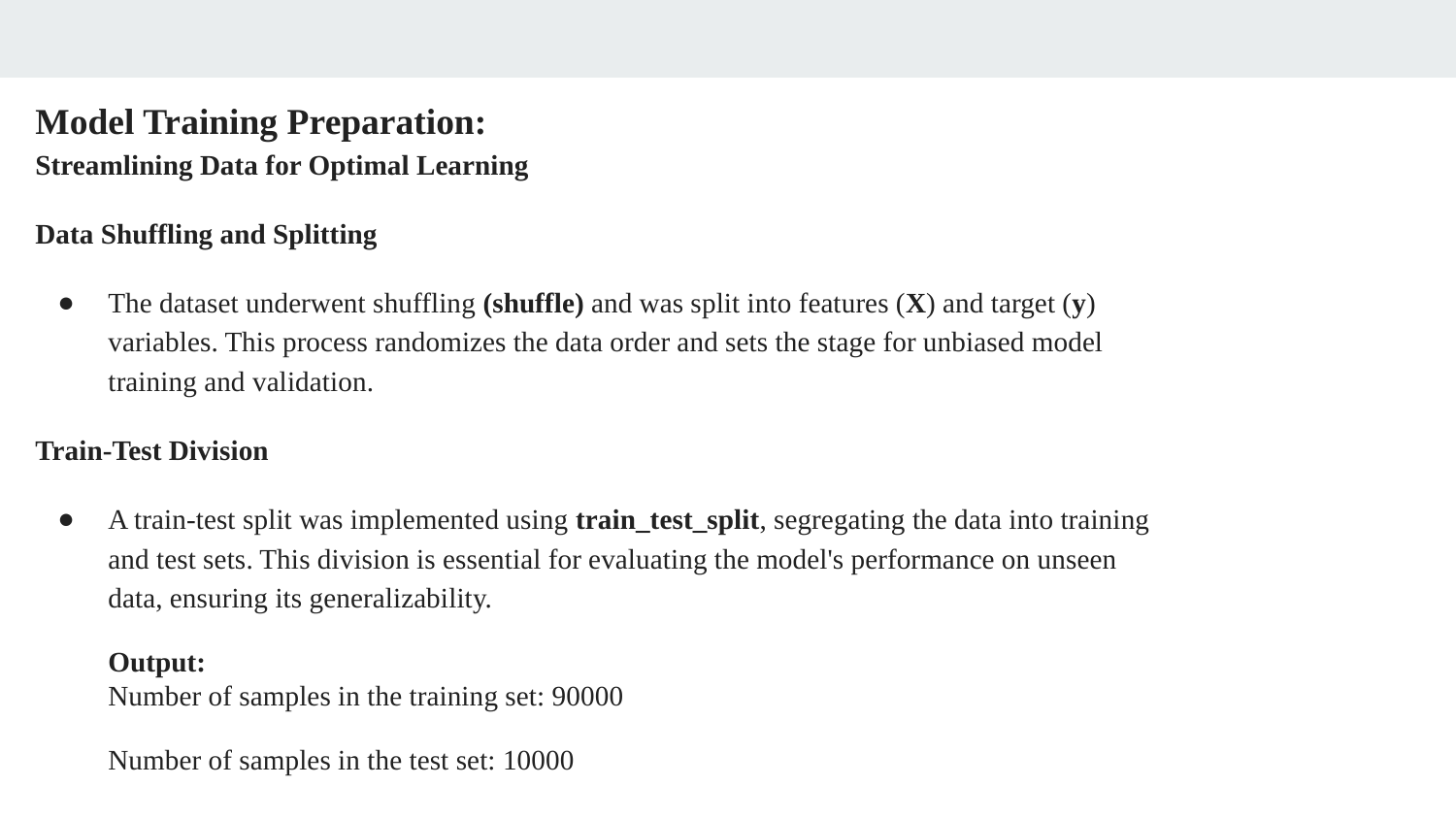

Model Training Preparation:
Streamlining Data for Optimal Learning
Data Shuffling and Splitting
The dataset underwent shuffling (shuffle) and was split into features (X) and target (y) variables. This process randomizes the data order and sets the stage for unbiased model training and validation.
Train-Test Division
A train-test split was implemented using train_test_split, segregating the data into training and test sets. This division is essential for evaluating the model's performance on unseen data, ensuring its generalizability.
Output:
Number of samples in the training set: 90000
Number of samples in the test set: 10000